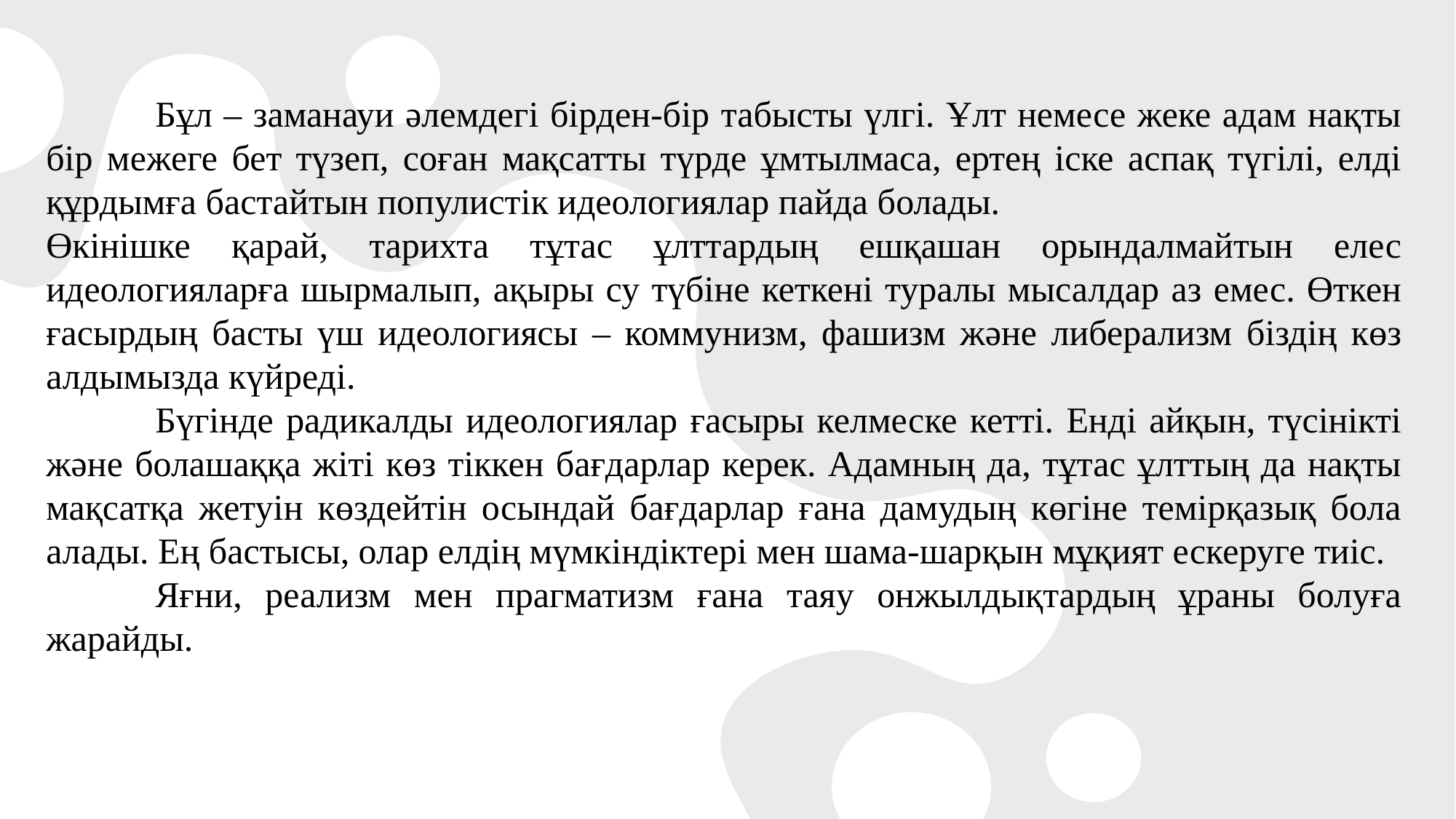

Бұл – заманауи әлемдегі бірден-бір табысты үлгі. Ұлт немесе жеке адам нақты бір межеге бет түзеп, соған мақсатты түрде ұмтылмаса, ертең іске аспақ түгілі, елді құрдымға бастайтын популистік идеологиялар пайда болады.
Өкінішке қарай, тарихта тұтас ұлттардың ешқашан орындалмайтын елес идеологияларға шырмалып, ақыры су түбіне кеткені туралы мысалдар аз емес. Өткен ғасырдың басты үш идео­логиясы – коммунизм, фашизм және либерализм біздің көз алдымызда күйреді.
	Бүгінде радикалды идеологиялар ғасыры келмеске кетті. Енді айқын, түсінікті және болашаққа жіті көз тіккен бағдарлар керек. Адамның да, тұтас ұлттың да нақты мақсатқа жетуін көздейтін осындай бағдарлар ғана дамудың көгіне темірқазық бола алады. Ең бастысы, олар елдің мүмкіндіктері мен шама-шарқын мұқият ескеруге тиіс.
	Яғни, реализм мен прагматизм ғана таяу онжылдықтардың ұраны болуға жарайды.